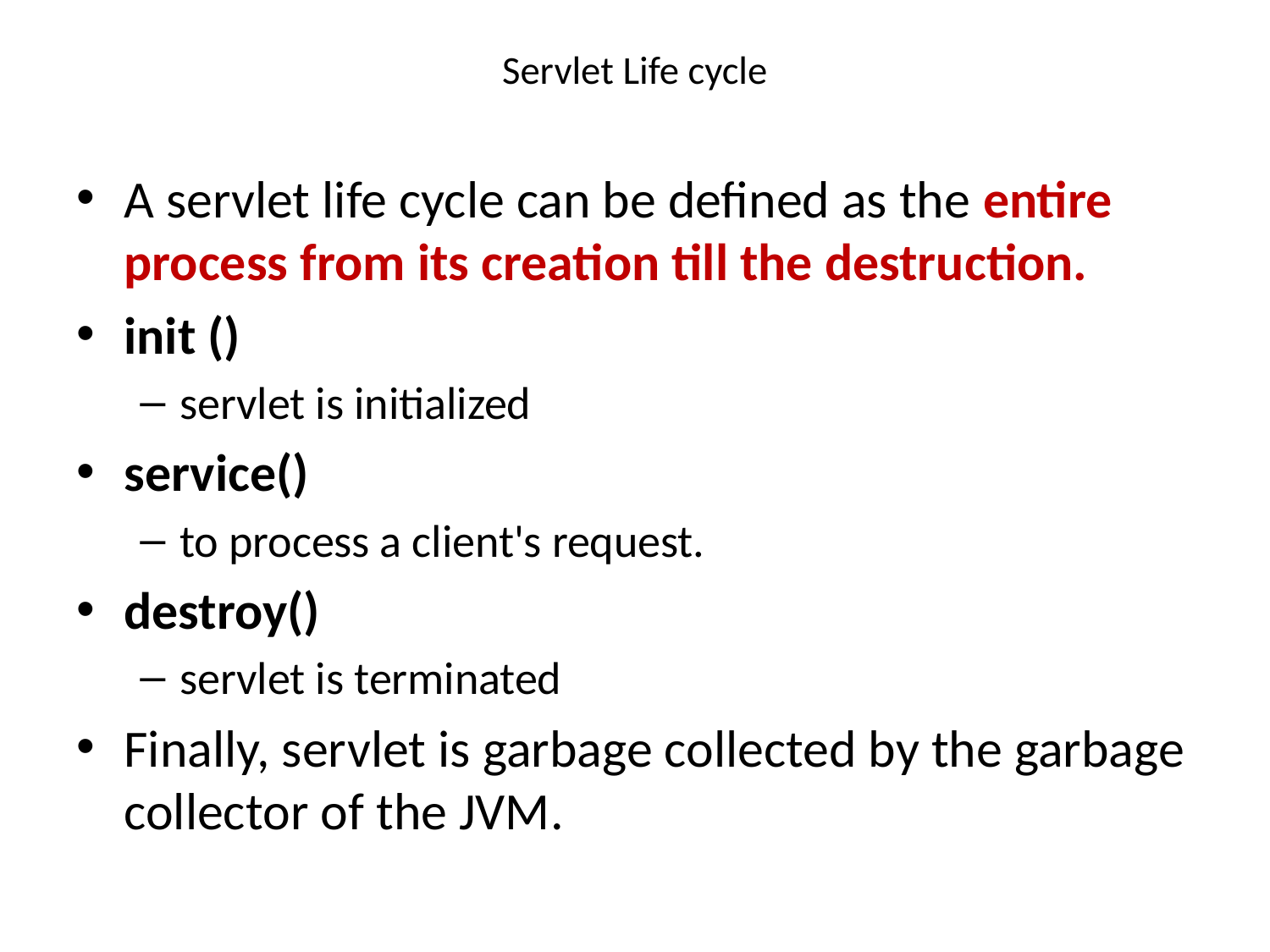

# Servlet Life cycle
A servlet life cycle can be defined as the entire process from its creation till the destruction.
init ()
servlet is initialized
service()
to process a client's request.
destroy()
servlet is terminated
Finally, servlet is garbage collected by the garbage collector of the JVM.